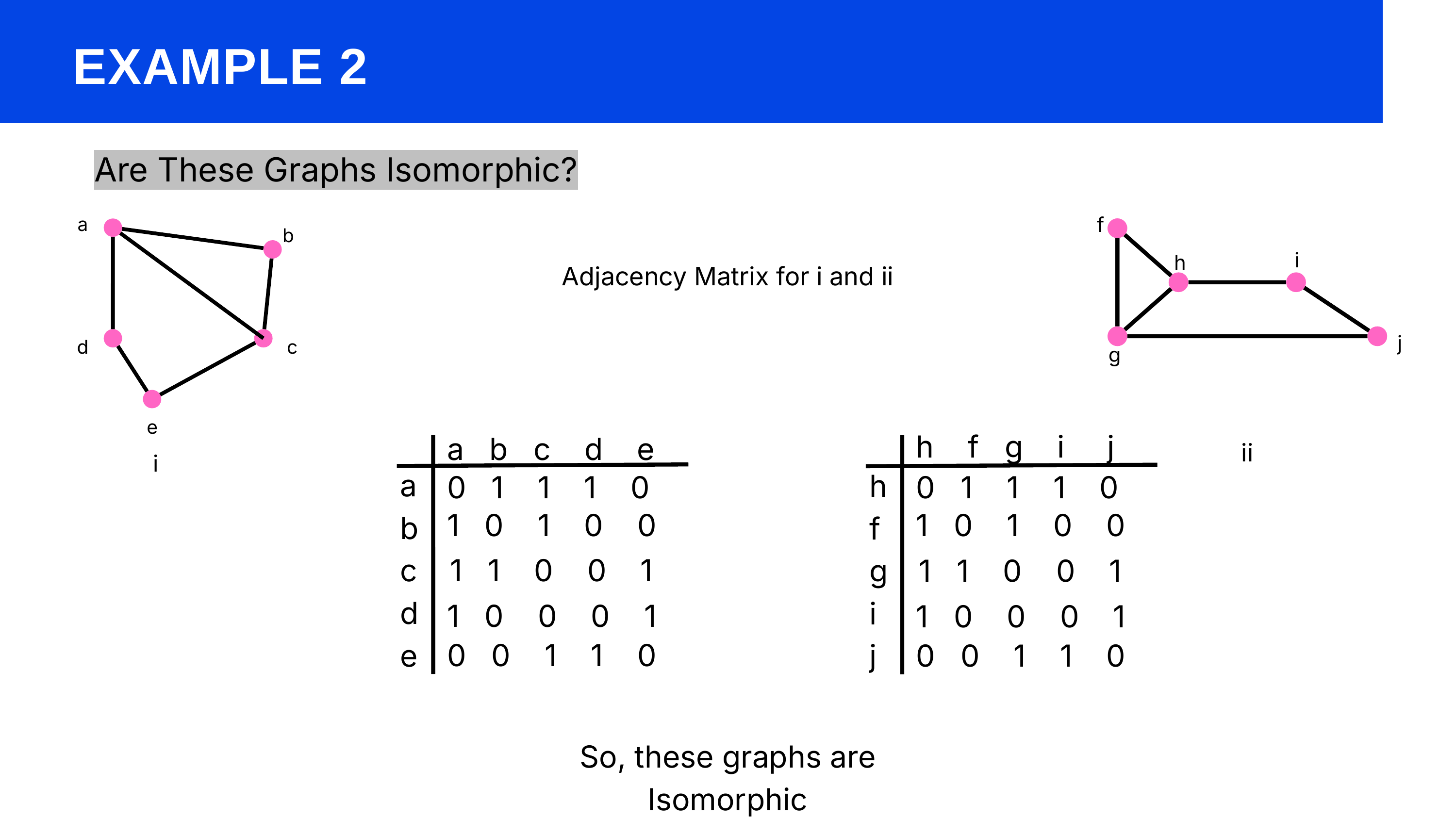

EXAMPLE 2
Are These Graphs Isomorphic?
a

b

d
c

e
i
f

i
h

j

g
ii
Adjacency Matrix for i and ii
h    f   g    i     j

h
f
g
i
j
0   1    1    1    0

1   0    1    0    0
1   1    0    0    1
1   0    0    0    1
0   0    1    1    0
a   b   c    d    e

a
b
c
d
e
0   1    1    1    0

1   0    1    0    0
1   1    0    0    1
1   0    0    0    1
0   0    1    1    0

So, these graphs are Isomorphic